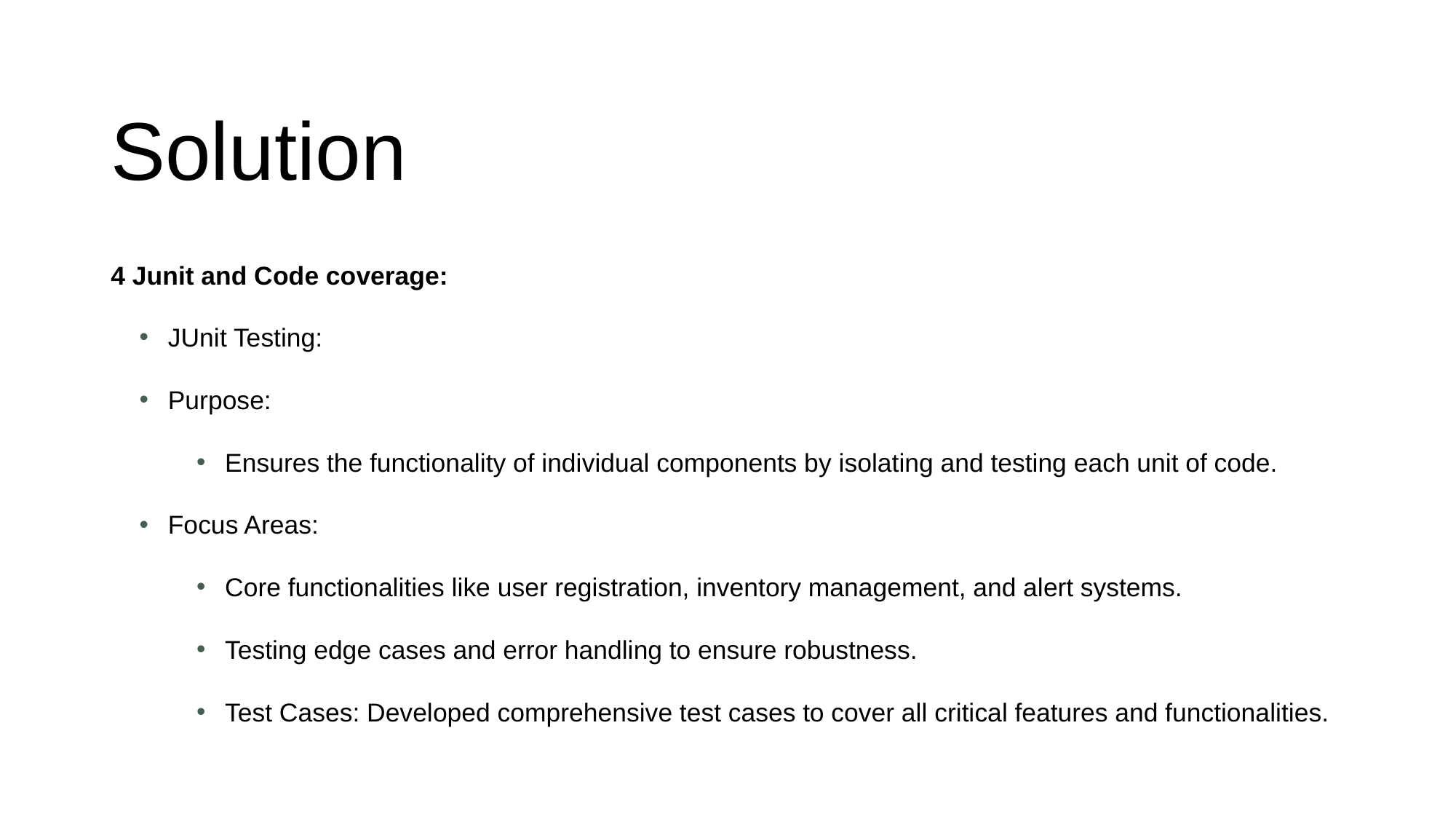

# Solution
4 Junit and Code coverage:
JUnit Testing:
Purpose:
Ensures the functionality of individual components by isolating and testing each unit of code.
Focus Areas:
Core functionalities like user registration, inventory management, and alert systems.
Testing edge cases and error handling to ensure robustness.
Test Cases: Developed comprehensive test cases to cover all critical features and functionalities.